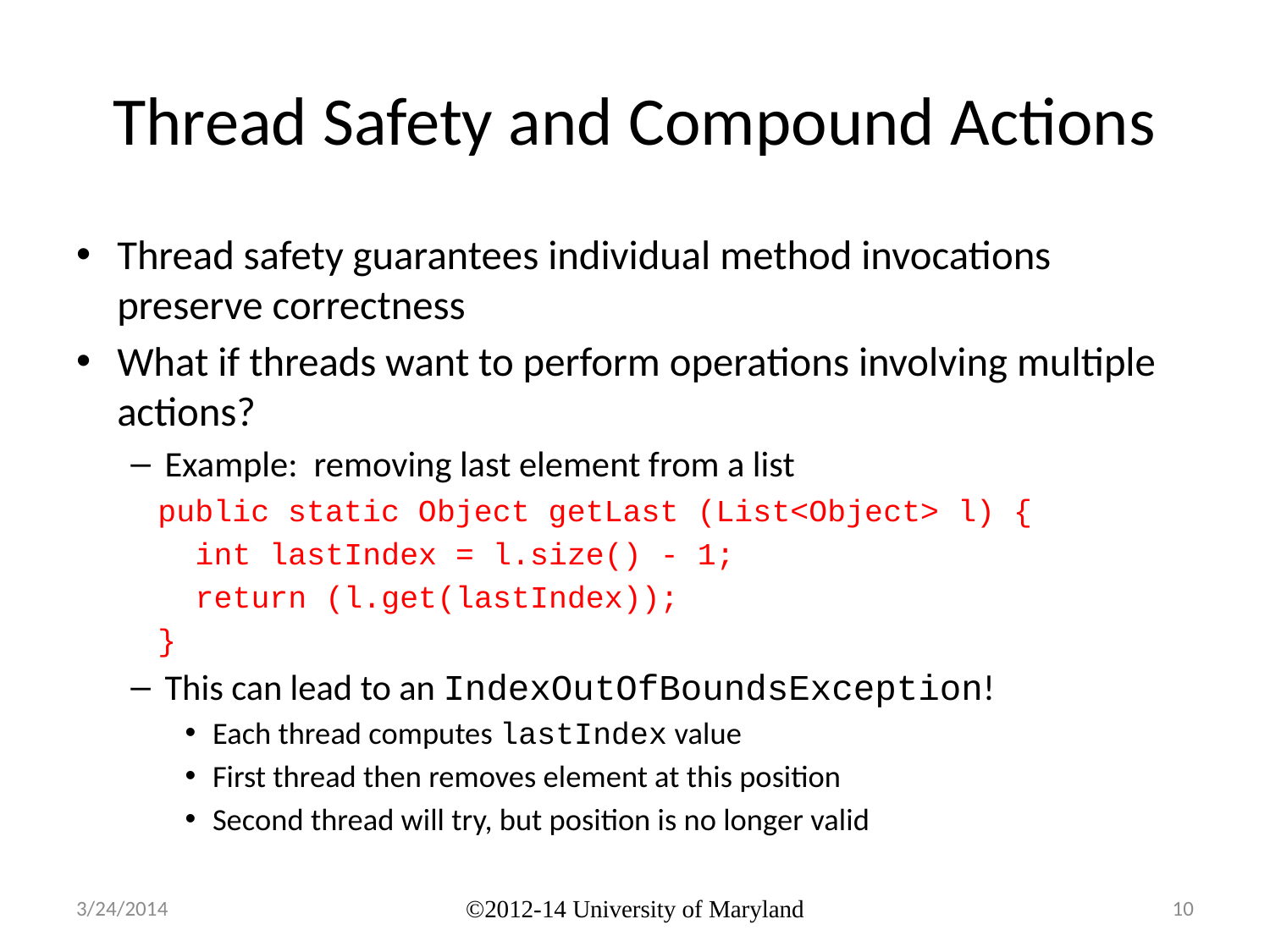

# Thread Safety and Compound Actions
Thread safety guarantees individual method invocations preserve correctness
What if threads want to perform operations involving multiple actions?
Example:  removing last element from a list
public static Object getLast (List<Object> l) {
  int lastIndex = l.size() - 1;
  return (l.get(lastIndex));
}
This can lead to an IndexOutOfBoundsException!
Each thread computes lastIndex value
First thread then removes element at this position
Second thread will try, but position is no longer valid
3/24/2014
©2012-14 University of Maryland
10